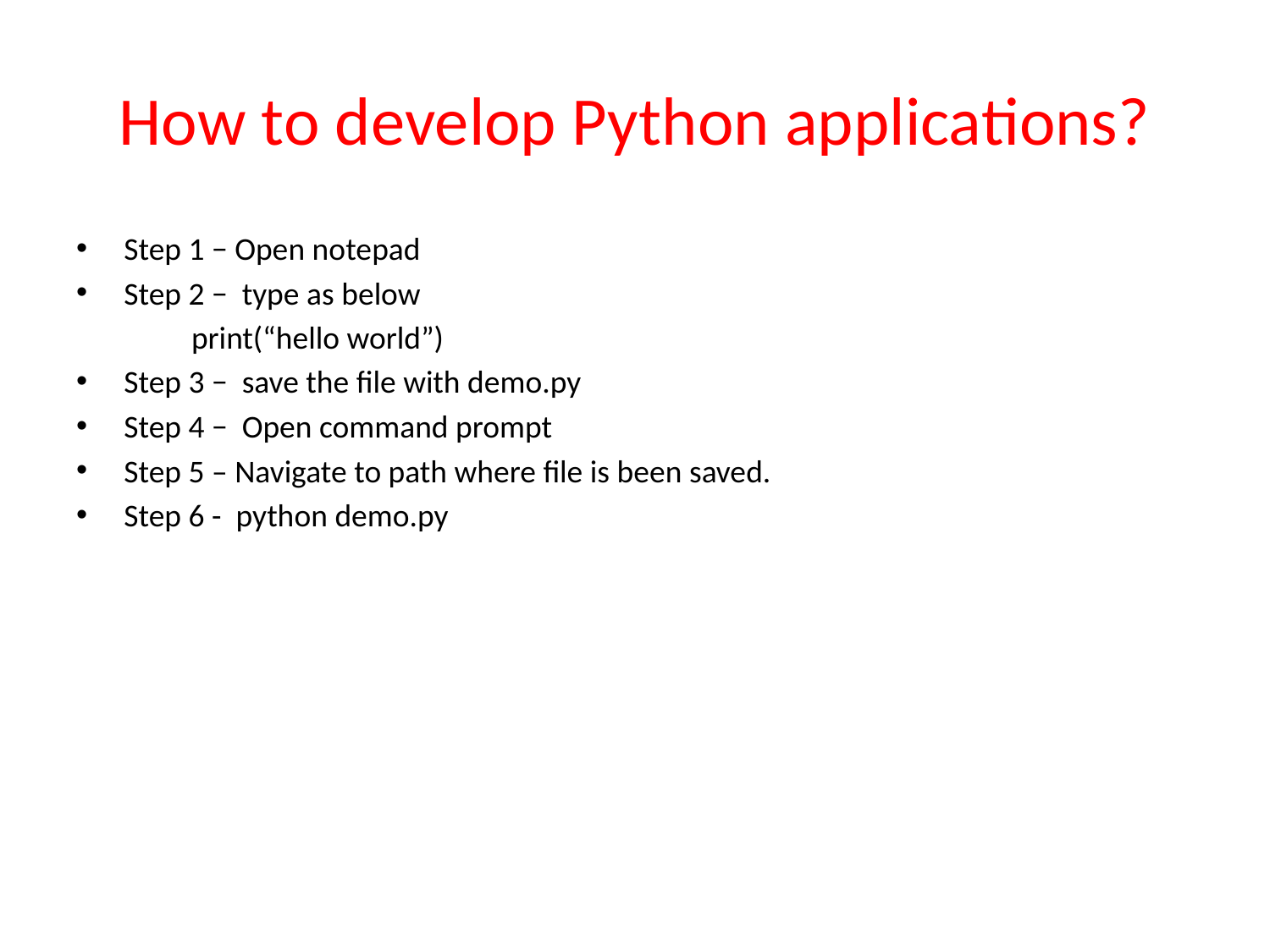

# How to develop Python applications?
Step 1 − Open notepad
Step 2 −  type as below
                print(“hello world”)
Step 3 −  save the file with demo.py
Step 4 −  Open command prompt
Step 5 – Navigate to path where file is been saved.
Step 6 -  python demo.py